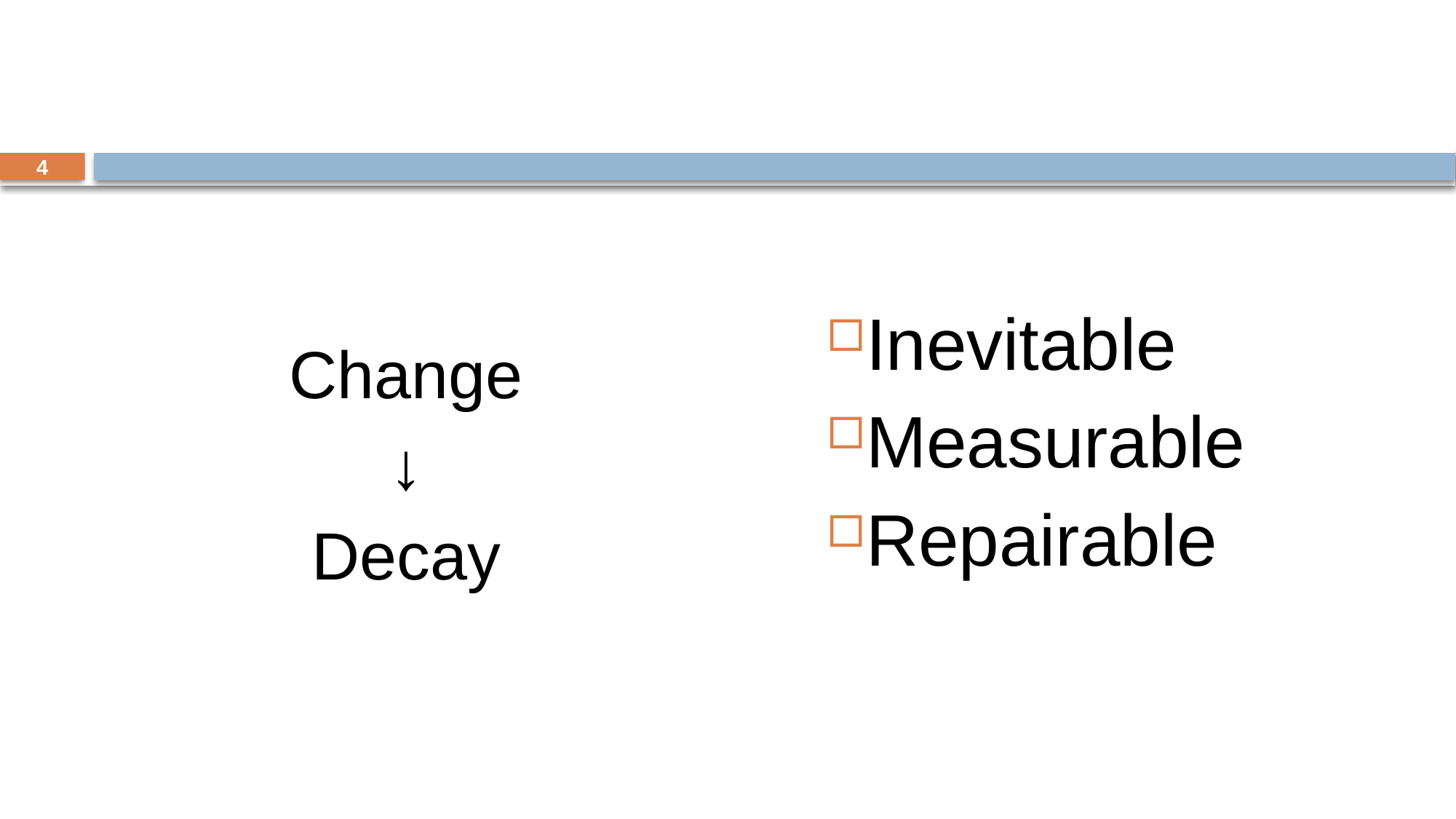

#
4
Change
↓
Decay
Inevitable
Measurable
Repairable